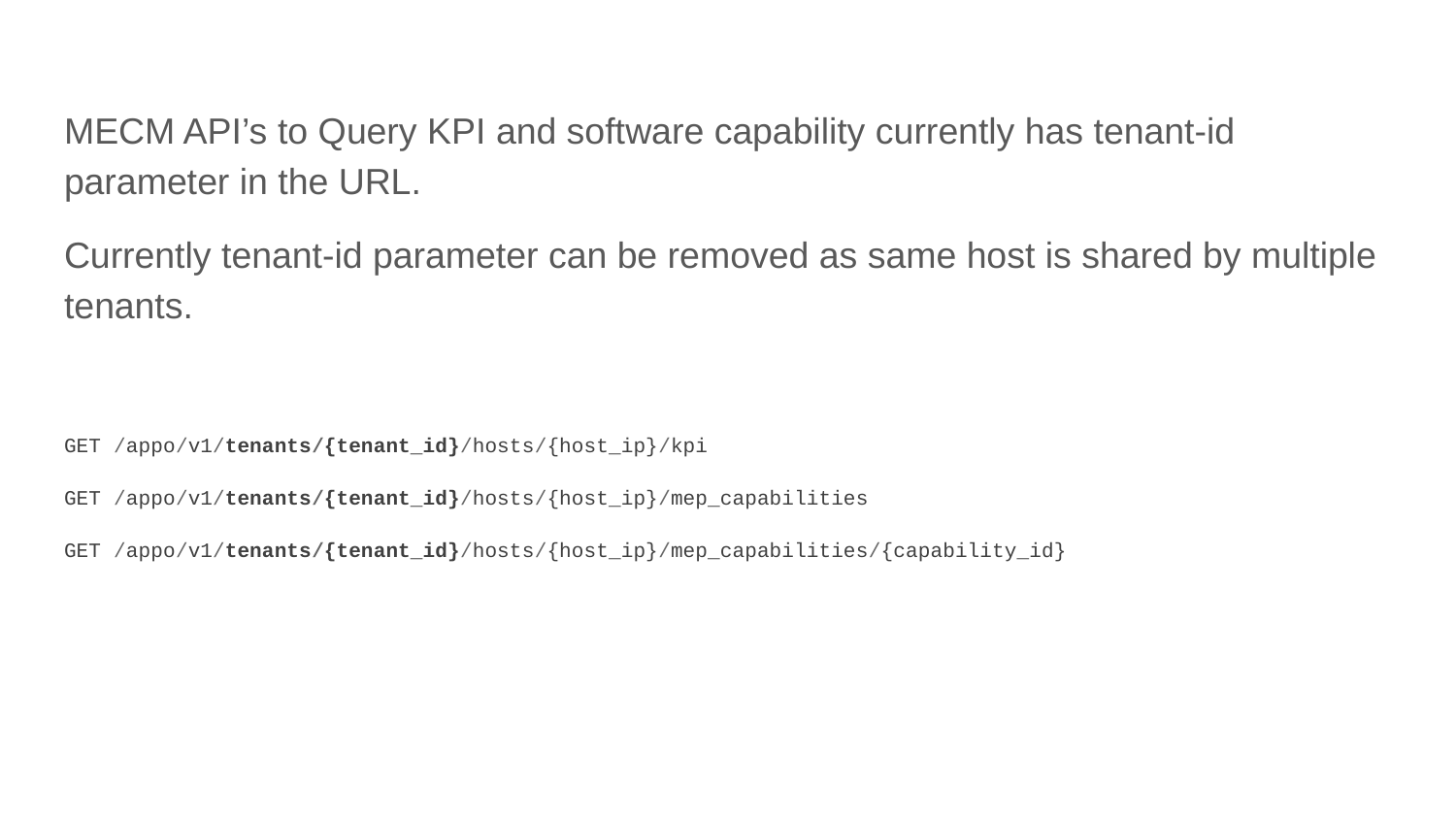

MECM API’s to Query KPI and software capability currently has tenant-id parameter in the URL.
Currently tenant-id parameter can be removed as same host is shared by multiple tenants.

GET /appo/v1/tenants/{tenant_id}/hosts/{host_ip}/kpi
GET /appo/v1/tenants/{tenant_id}/hosts/{host_ip}/mep_capabilities
GET /appo/v1/tenants/{tenant_id}/hosts/{host_ip}/mep_capabilities/{capability_id}